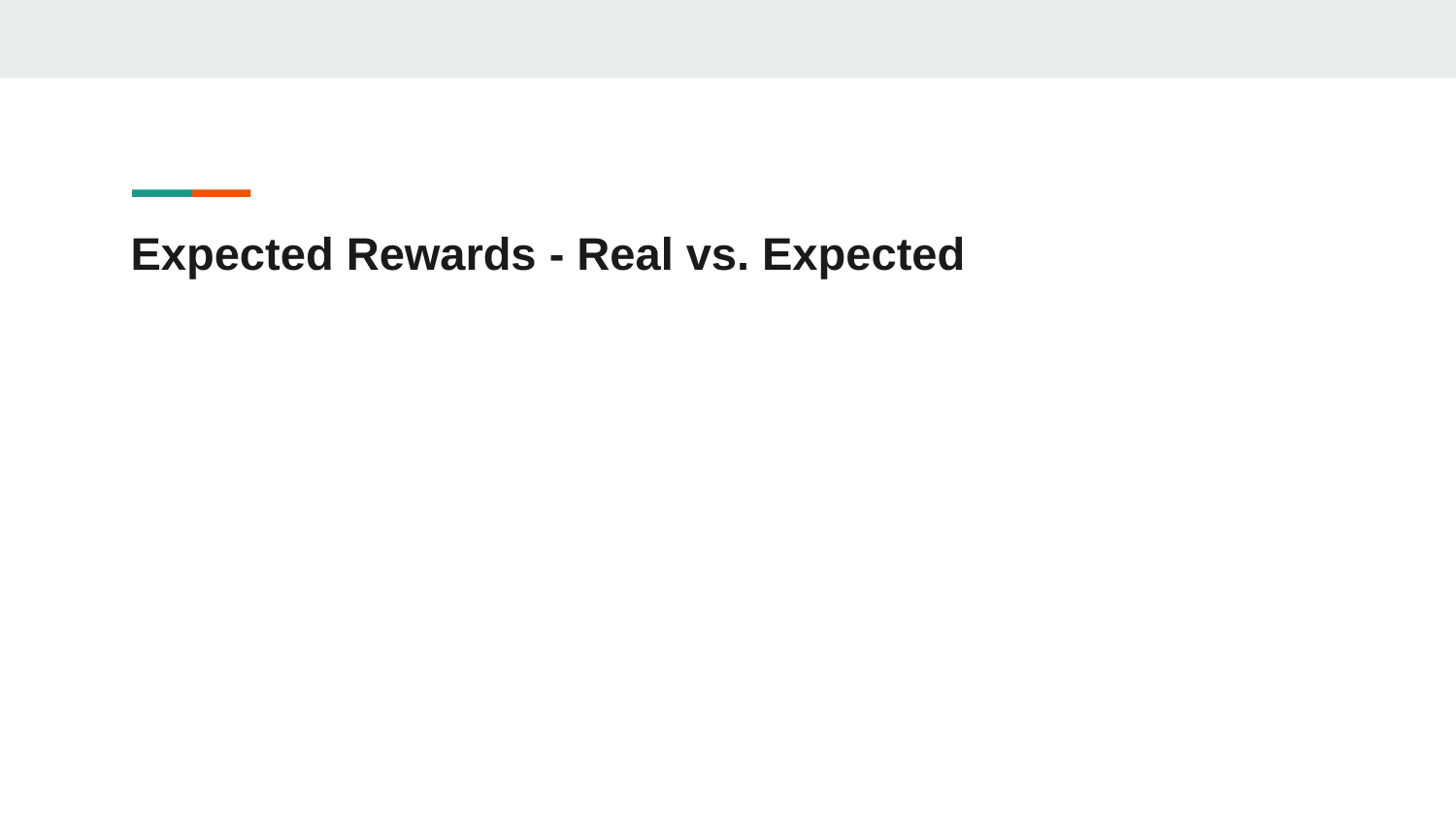

# Expected Rewards - Real vs. Expected